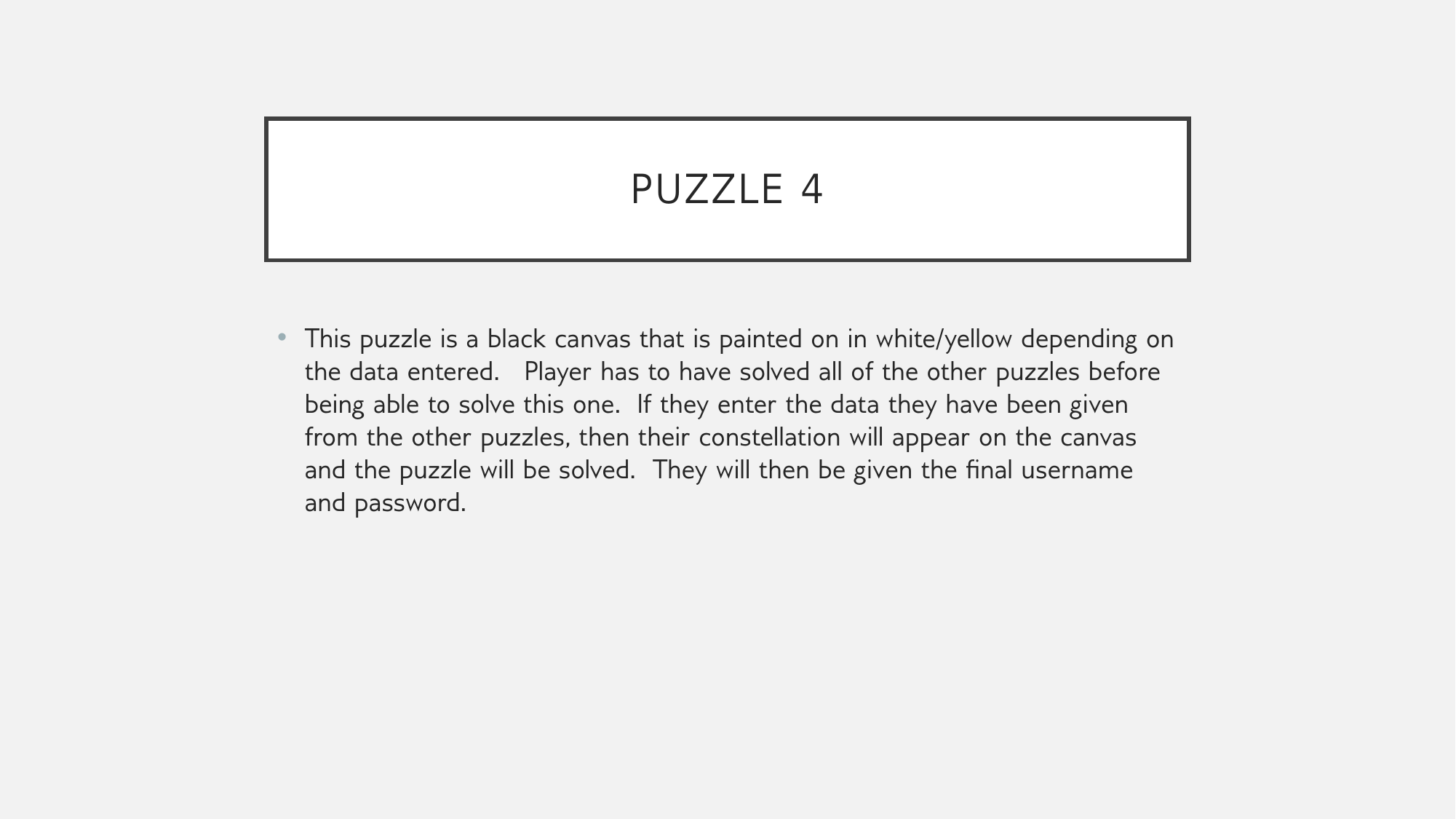

# Puzzle 4
This puzzle is a black canvas that is painted on in white/yellow depending on the data entered.   Player has to have solved all of the other puzzles before being able to solve this one.  If they enter the data they have been given from the other puzzles, then their constellation will appear on the canvas and the puzzle will be solved.  They will then be given the final username and password.